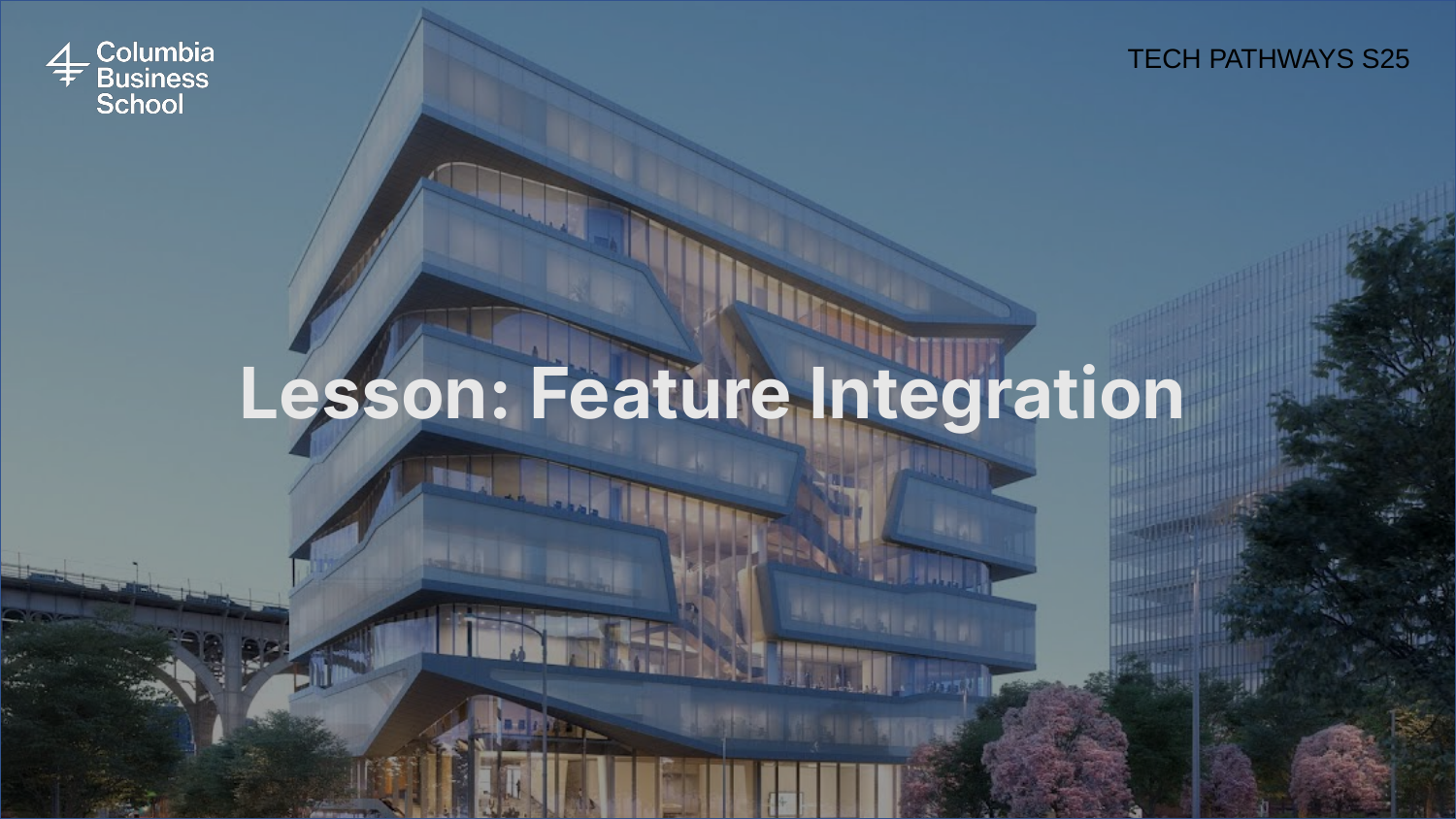

# TECH PATHWAYS S25

Lesson: Feature Integration